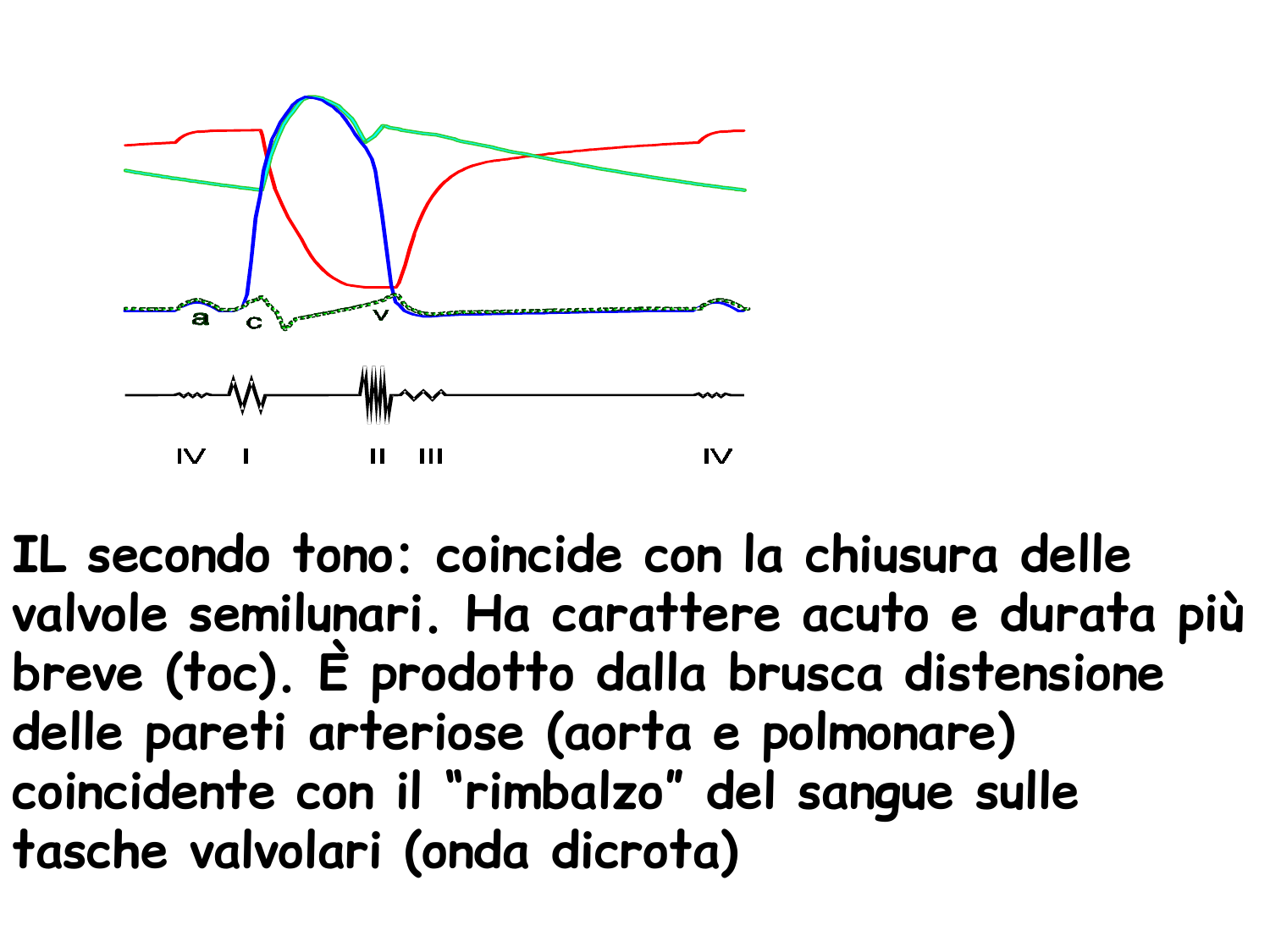

IL secondo tono: coincide con la chiusura delle valvole semilunari. Ha carattere acuto e durata più breve (toc). È prodotto dalla brusca distensione delle pareti arteriose (aorta e polmonare) coincidente con il “rimbalzo” del sangue sulle tasche valvolari (onda dicrota)